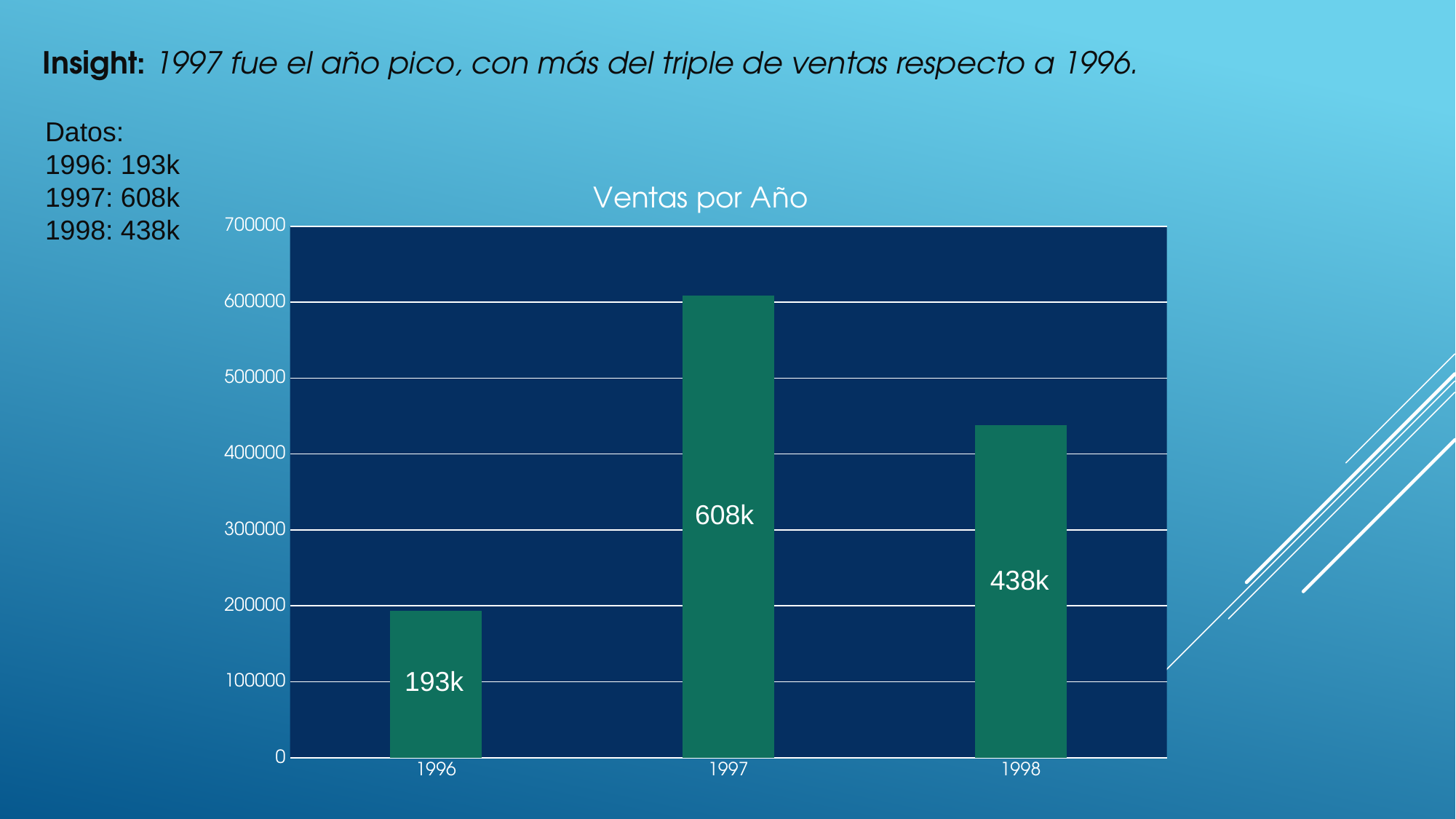

Insight: 1997 fue el año pico, con más del triple de ventas respecto a 1996.
Datos:
1996: 193k
1997: 608k
1998: 438k

### Chart: Ventas por Año

| Category | Columna1 |
|---|---|
| 1996 | 193316.55 |
| 1997 | 608846.87 |
| 1998 | 437692.17 |
608k
438k
193k